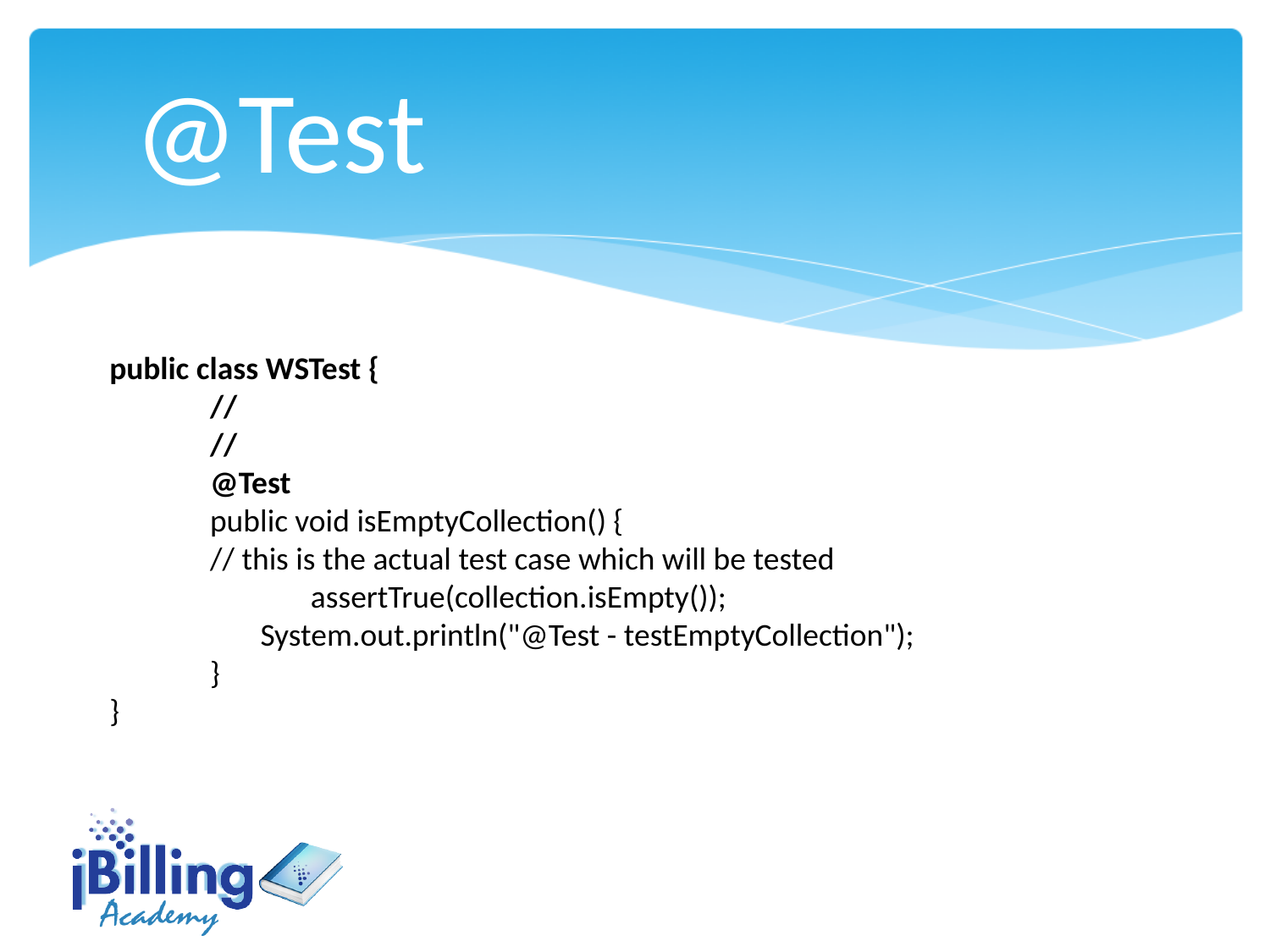

@Test
public class WSTest {
	//
	//
	@Test
	public void isEmptyCollection() {
        	// this is the actual test case which will be tested
      	  	assertTrue(collection.isEmpty());
	       System.out.println("@Test - testEmptyCollection");
	}
}